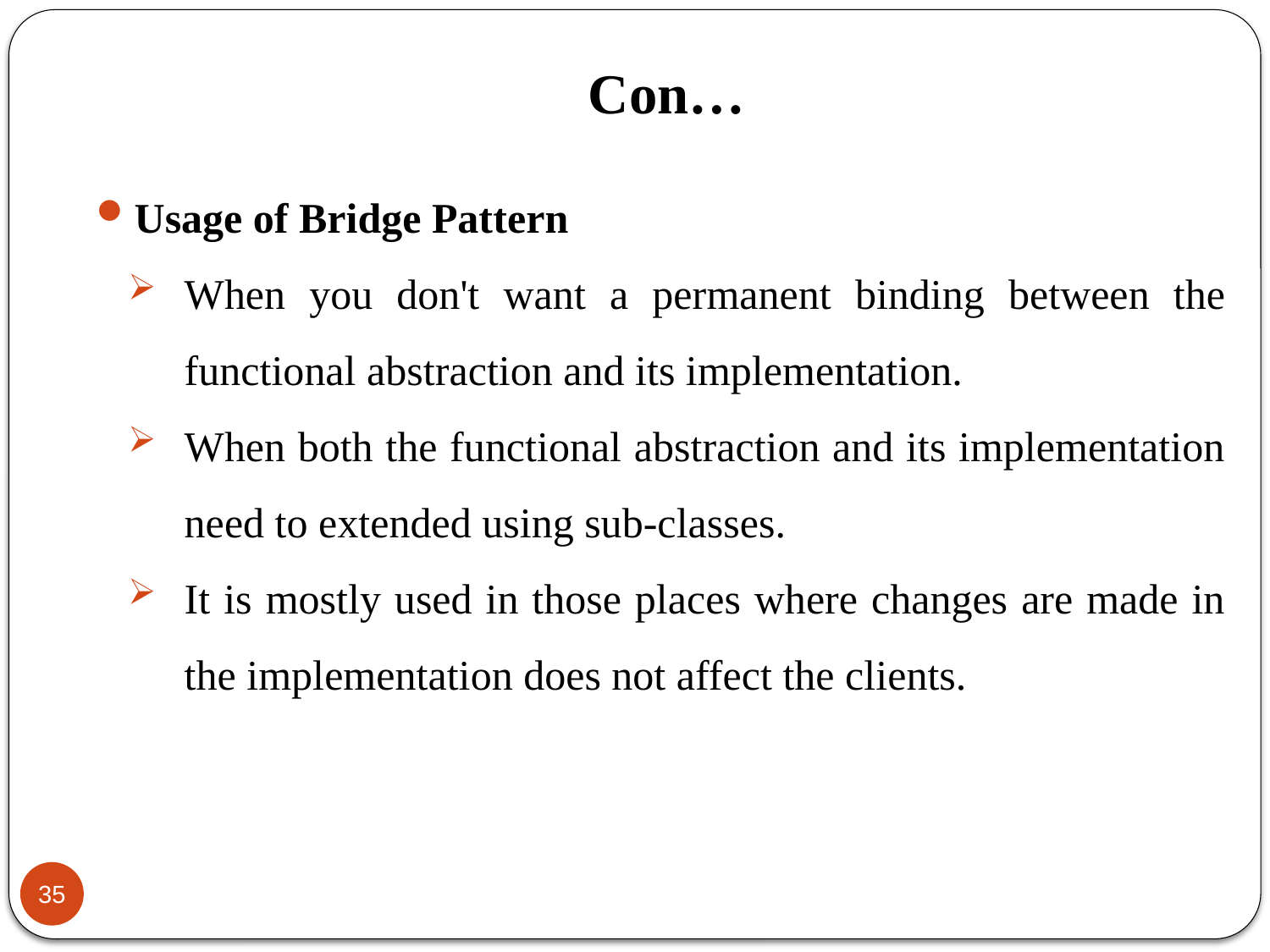

# Con…
Usage of Bridge Pattern
When you don't want a permanent binding between the functional abstraction and its implementation.
When both the functional abstraction and its implementation need to extended using sub-classes.
It is mostly used in those places where changes are made in the implementation does not affect the clients.

35